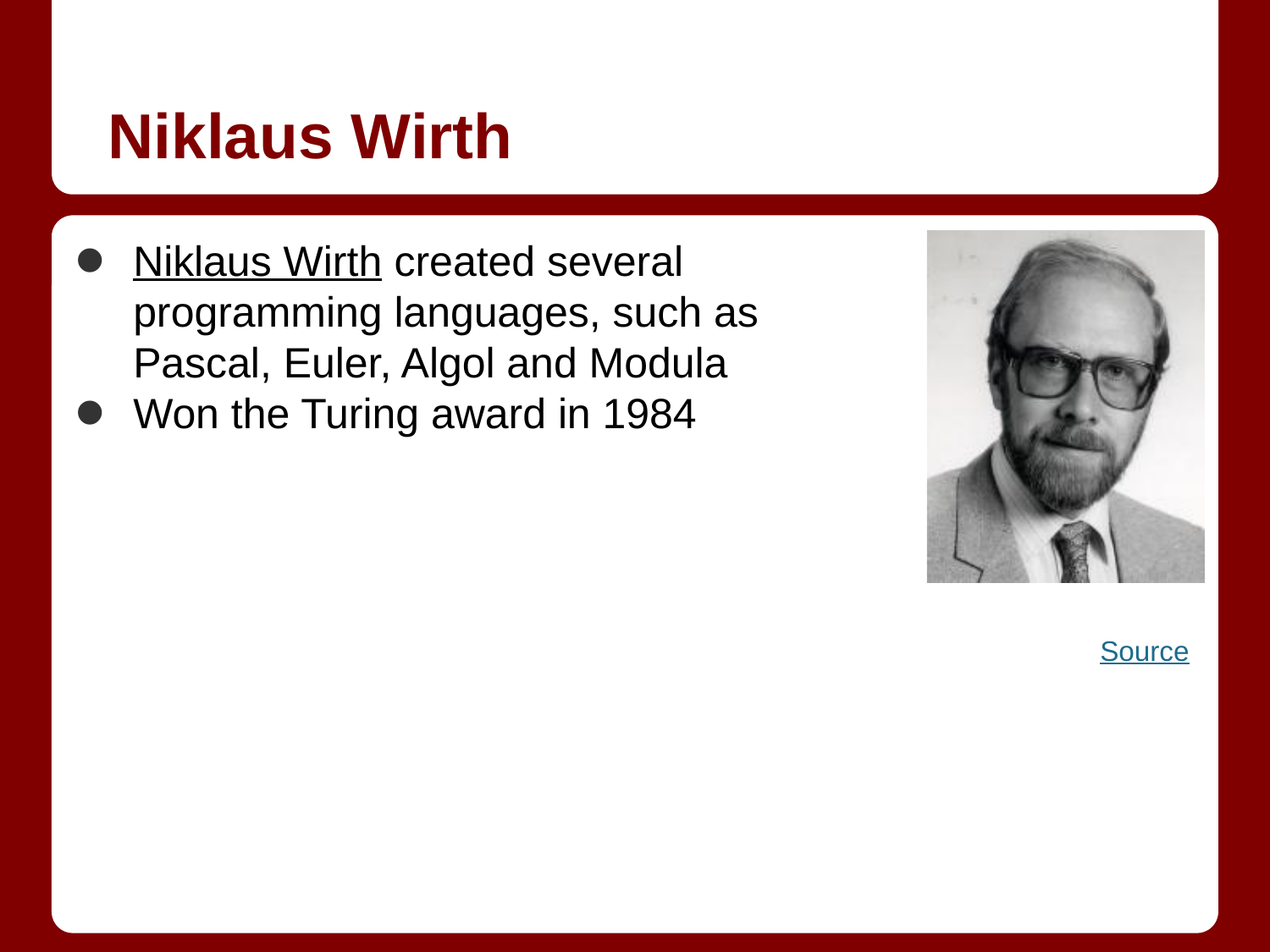

# Niklaus Wirth
Niklaus Wirth created several programming languages, such as Pascal, Euler, Algol and Modula
Won the Turing award in 1984

Source